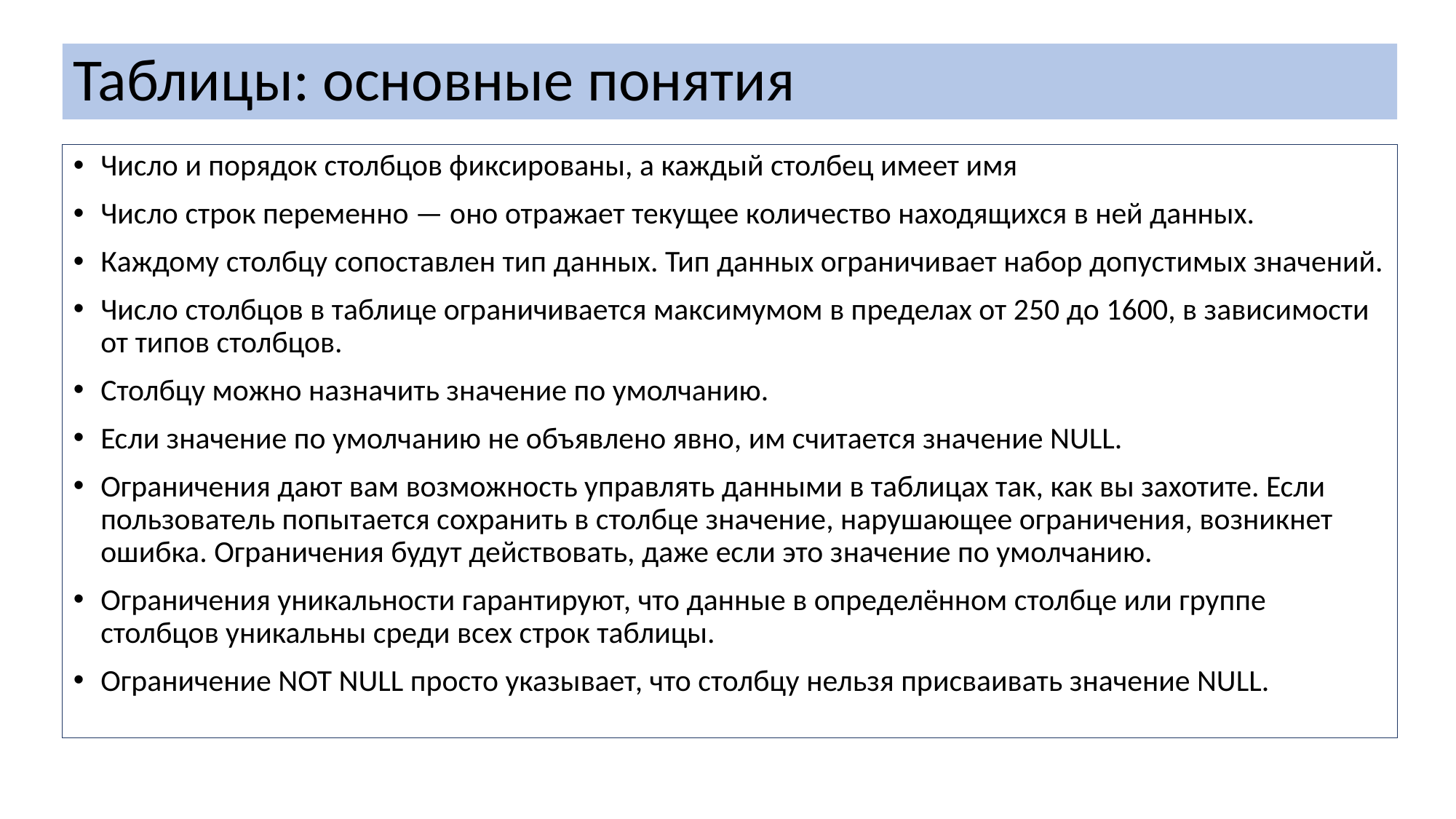

# Таблицы: основные понятия
Число и порядок столбцов фиксированы, а каждый столбец имеет имя
Число строк переменно — оно отражает текущее количество находящихся в ней данных.
Каждому столбцу сопоставлен тип данных. Тип данных ограничивает набор допустимых значений.
Число столбцов в таблице ограничивается максимумом в пределах от 250 до 1600, в зависимости от типов столбцов.
Столбцу можно назначить значение по умолчанию.
Если значение по умолчанию не объявлено явно, им считается значение NULL.
Ограничения дают вам возможность управлять данными в таблицах так, как вы захотите. Если пользователь попытается сохранить в столбце значение, нарушающее ограничения, возникнет ошибка. Ограничения будут действовать, даже если это значение по умолчанию.
Ограничения уникальности гарантируют, что данные в определённом столбце или группе столбцов уникальны среди всех строк таблицы.
Ограничение NOT NULL просто указывает, что столбцу нельзя присваивать значение NULL.